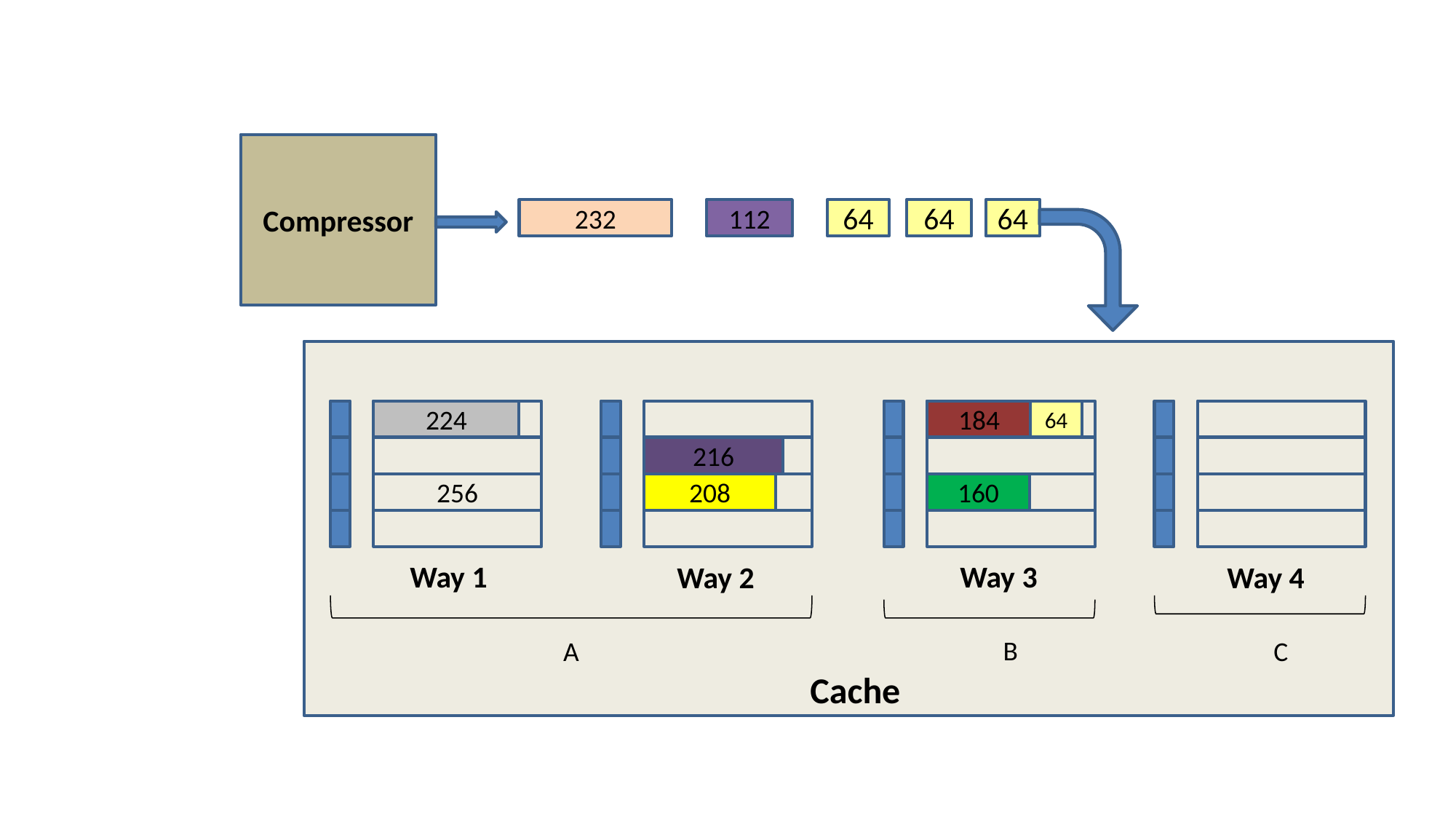

Compressor
232
112
64
64
64

224

184
64

216

256

208

160

Way 1
Way 3
Way 2
Way 4
B
A
C
Cache